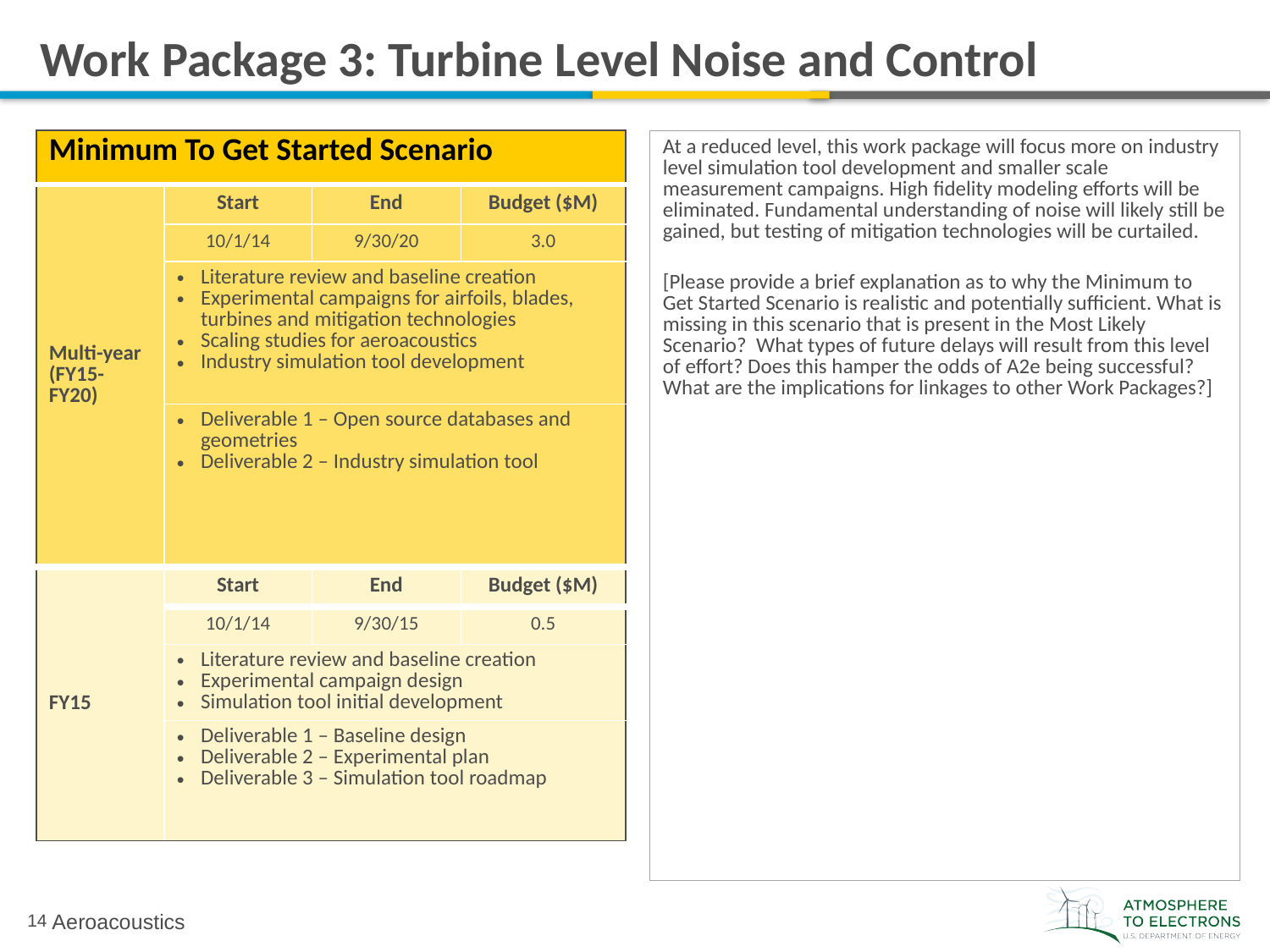

# Work Package 3: Turbine Level Noise and Control
| Minimum To Get Started Scenario |  |  |  |
| --- | --- | --- | --- |
| Multi-year (FY15-FY20) | Start | End | Budget ($M) |
|  | 10/1/14 | 9/30/20 | 3.0 |
|  | Literature review and baseline creation Experimental campaigns for airfoils, blades, turbines and mitigation technologies Scaling studies for aeroacoustics Industry simulation tool development |  |  |
|  | Deliverable 1 – Open source databases and geometries Deliverable 2 – Industry simulation tool |  |  |
| FY15 | Start | End | Budget ($M) |
|  | 10/1/14 | 9/30/15 | 0.5 |
|  | Literature review and baseline creation Experimental campaign design Simulation tool initial development |  |  |
|  | Deliverable 1 – Baseline design Deliverable 2 – Experimental plan Deliverable 3 – Simulation tool roadmap |  |  |
At a reduced level, this work package will focus more on industry level simulation tool development and smaller scale measurement campaigns. High fidelity modeling efforts will be eliminated. Fundamental understanding of noise will likely still be gained, but testing of mitigation technologies will be curtailed.

[Please provide a brief explanation as to why the Minimum to Get Started Scenario is realistic and potentially sufficient. What is missing in this scenario that is present in the Most Likely Scenario?  What types of future delays will result from this level of effort? Does this hamper the odds of A2e being successful? What are the implications for linkages to other Work Packages?]

Aeroacoustics